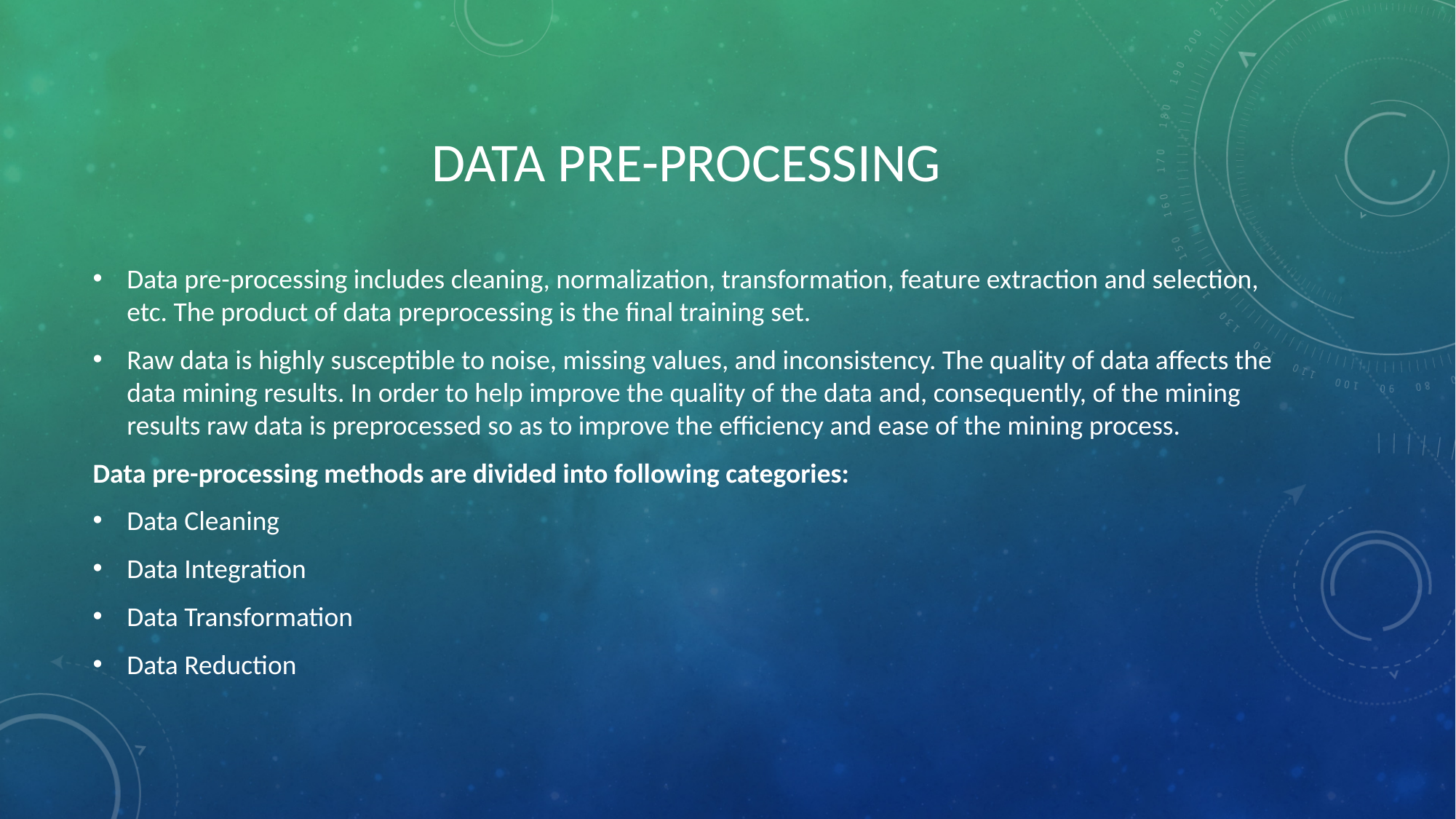

# Data Pre-processing
Data pre-processing includes cleaning, normalization, transformation, feature extraction and selection, etc. The product of data preprocessing is the final training set.
Raw data is highly susceptible to noise, missing values, and inconsistency. The quality of data affects the data mining results. In order to help improve the quality of the data and, consequently, of the mining results raw data is preprocessed so as to improve the efficiency and ease of the mining process.
Data pre-processing methods are divided into following categories:
Data Cleaning
Data Integration
Data Transformation
Data Reduction